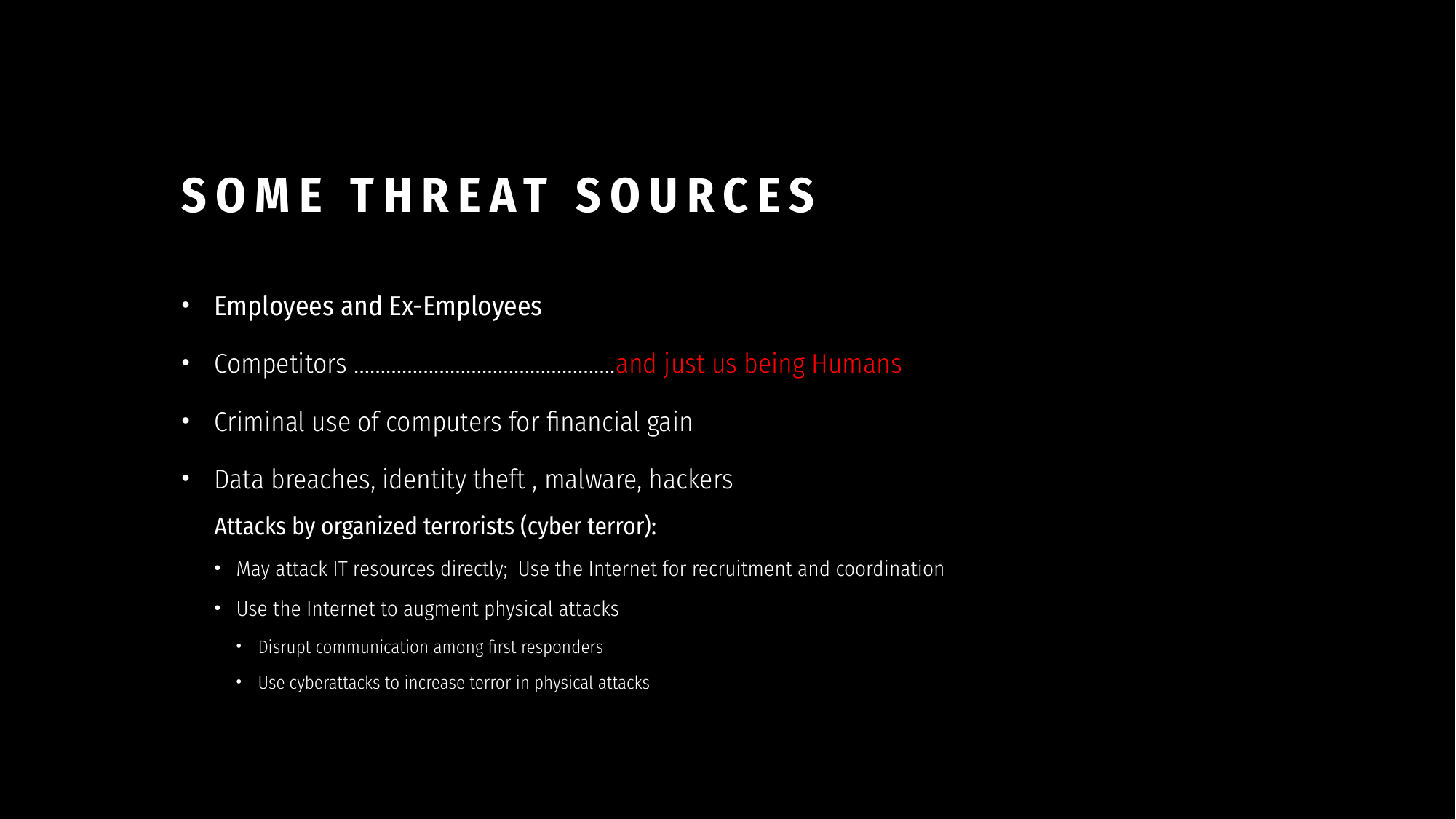

# SOME THREAT sources
1-6
Employees and Ex-Employees
Competitors ………………………………………….and just us being Humans
Criminal use of computers for financial gain
Data breaches, identity theft , malware, hackers
Attacks by organized terrorists (cyber terror):
May attack IT resources directly;  Use the Internet for recruitment and coordination
Use the Internet to augment physical attacks
Disrupt communication among first responders
Use cyberattacks to increase terror in physical attacks